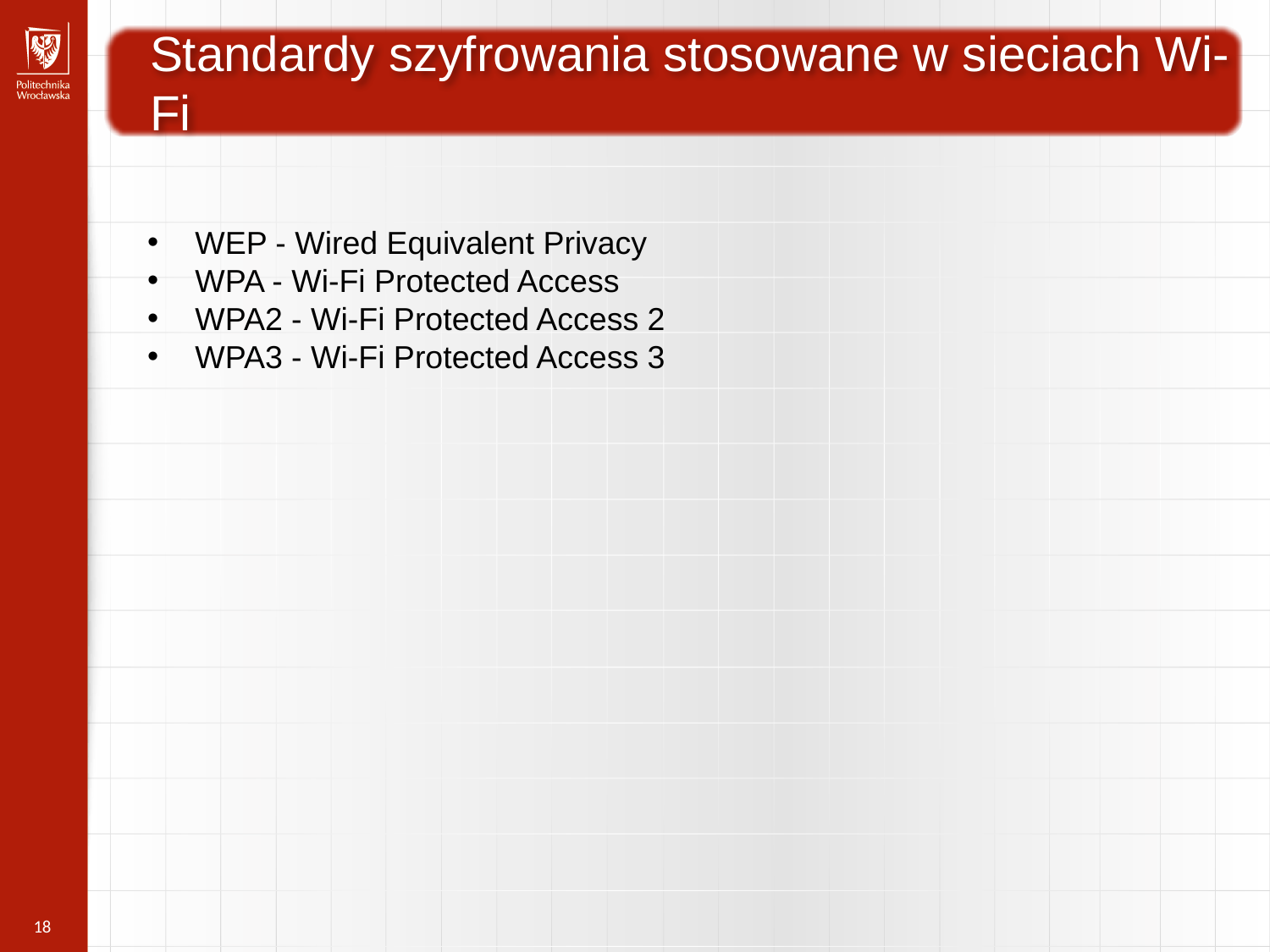

Standardy szyfrowania stosowane w sieciach Wi-Fi
WEP - Wired Equivalent Privacy
WPA - Wi-Fi Protected Access
WPA2 - Wi-Fi Protected Access 2
WPA3 - Wi-Fi Protected Access 3